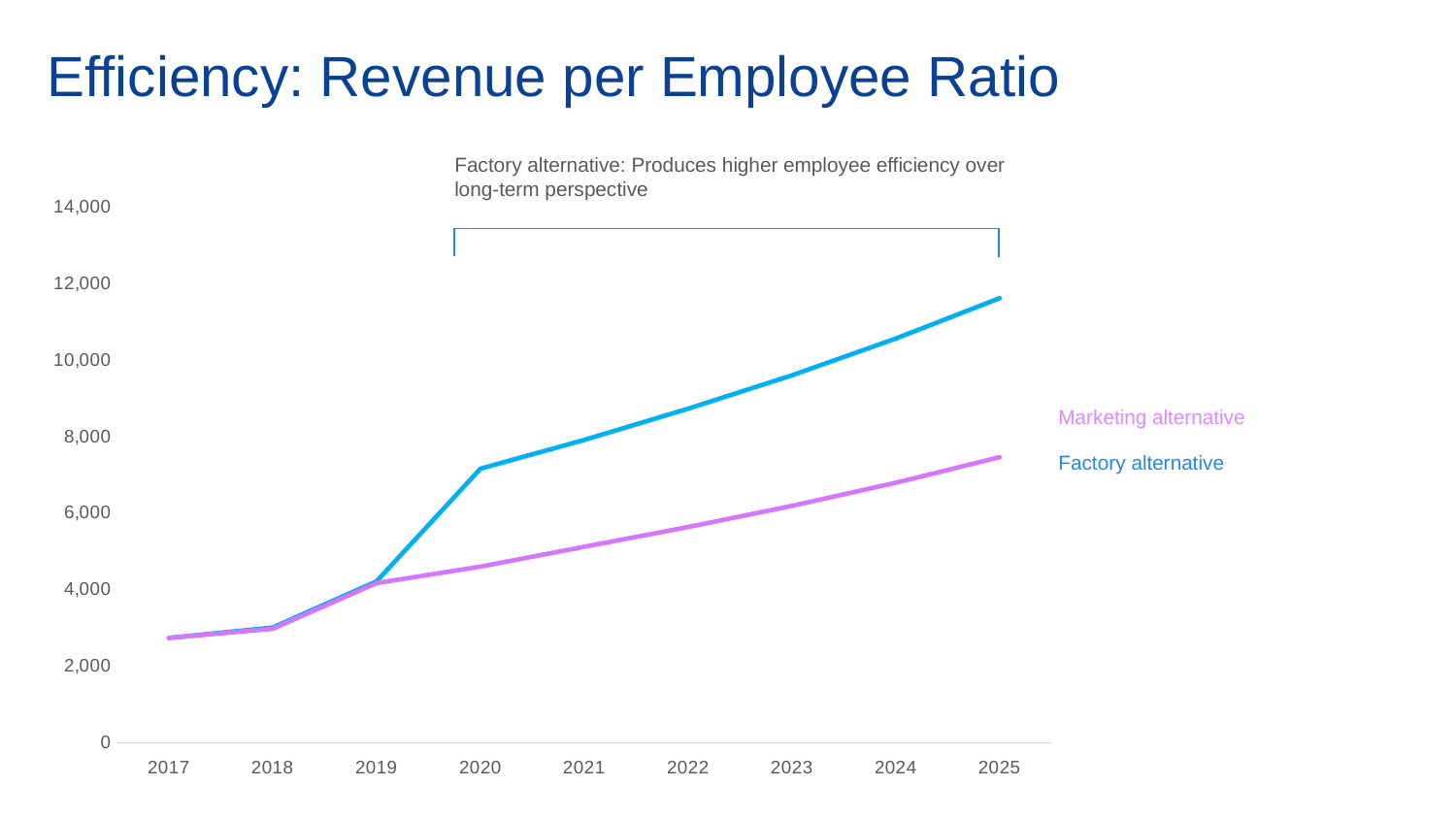

Efficiency: Revenue per Employee Ratio
Factory alternative: Produces higher employee efficiency over long-term perspective

### Chart

| Category |  |  |
|---|---|---|
| 2017 | 2735.3068299979464 | 2735.3068299979464 |
| 2018 | 3006.257457650828 | 2975.0861416003345 |
| 2019 | 4212.631158467792 | 4168.739856360808 |
| 2020 | 7158.159335826278 | 4597.626109854452 |
| 2021 | 7909.111850814962 | 5116.935748467874 |
| 2022 | 8724.766175226532 | 5632.851478462059 |
| 2023 | 9597.242792749186 | 6184.327711191217 |
| 2024 | 10556.967072024105 | 6790.999565766946 |
| 2025 | 11612.663779226516 | 7458.414857138891 |
Marketing alternative
Factory alternative